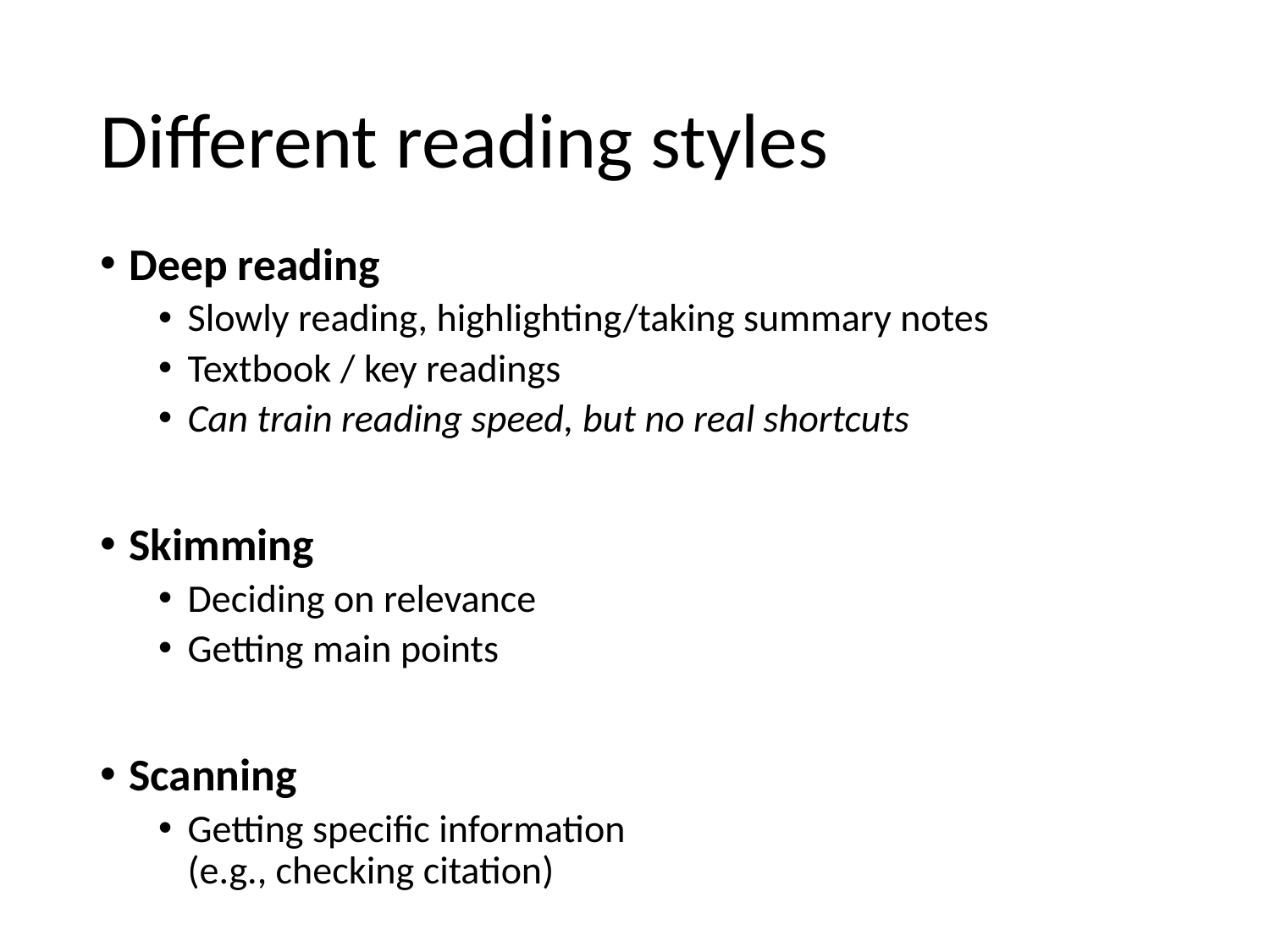

# Different reading styles
Deep reading
Slowly reading, highlighting/taking summary notes
Textbook / key readings
Can train reading speed, but no real shortcuts

Skimming
Deciding on relevance
Getting main points

Scanning
Getting specific information
(e.g., checking citation)